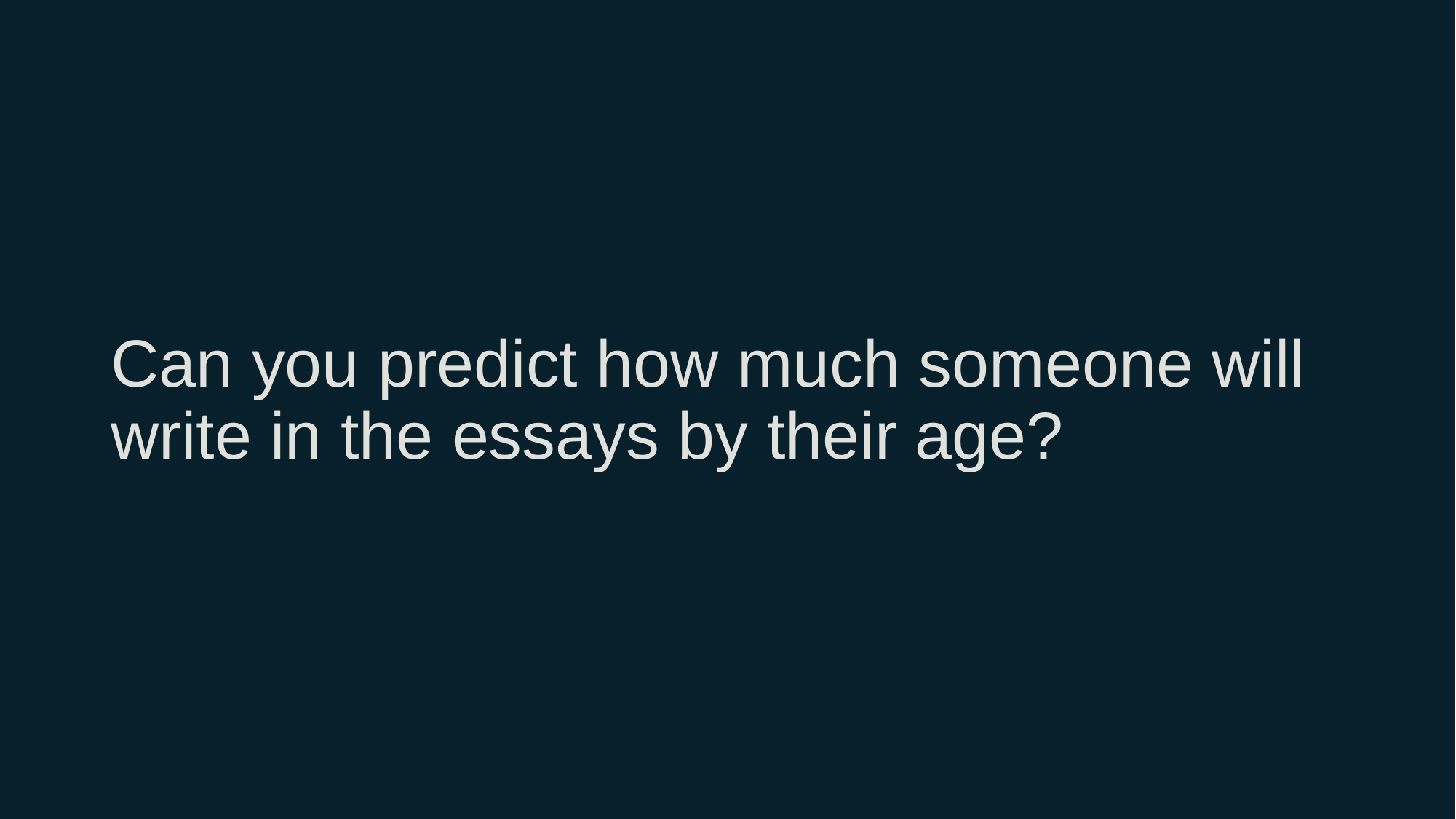

# Can you predict how much someone will write in the essays by their age?